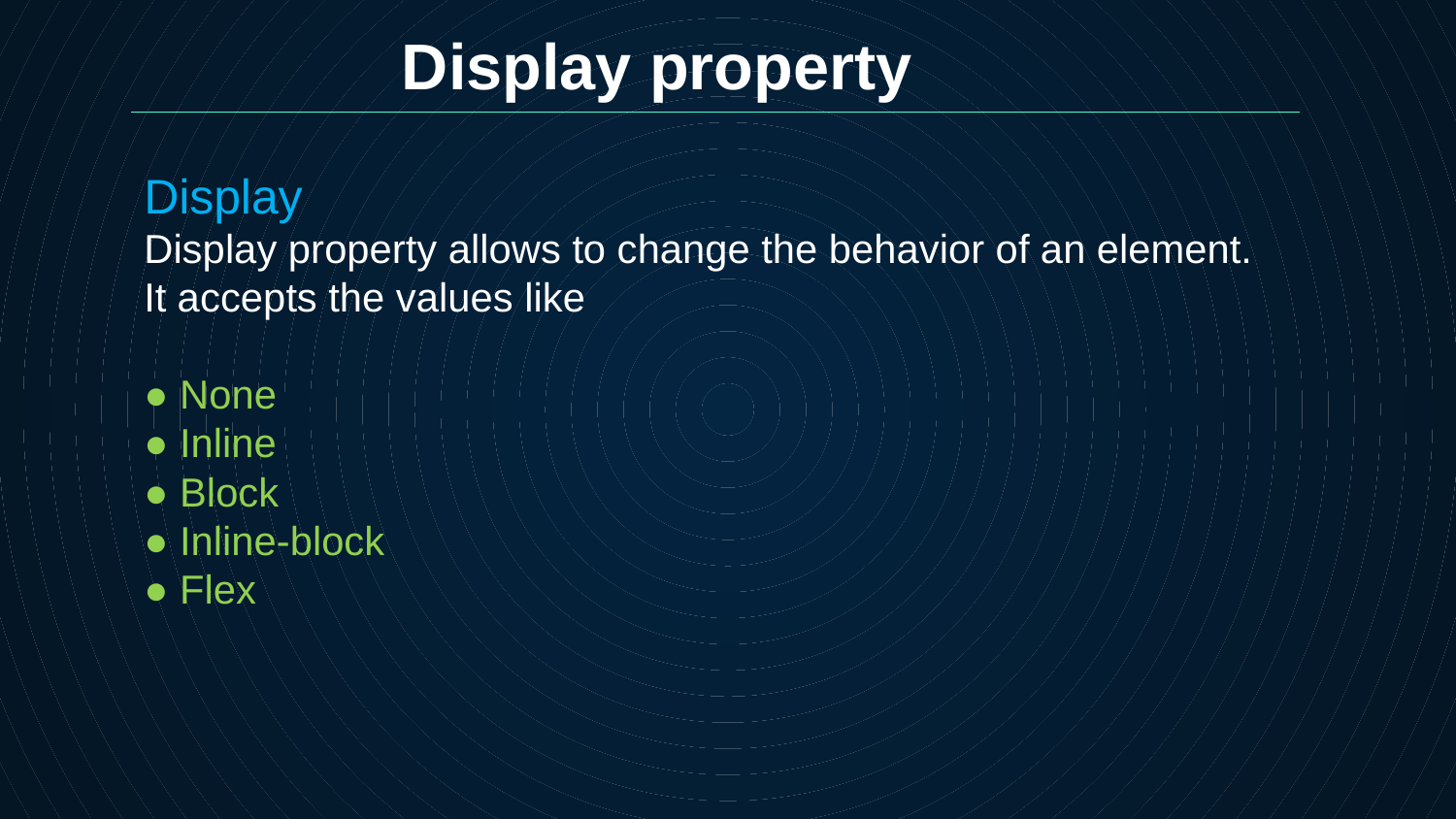

Display property
Display
Display property allows to change the behavior of an element.
It accepts the values like

● None
● Inline
● Block
● Inline-block
● Flex